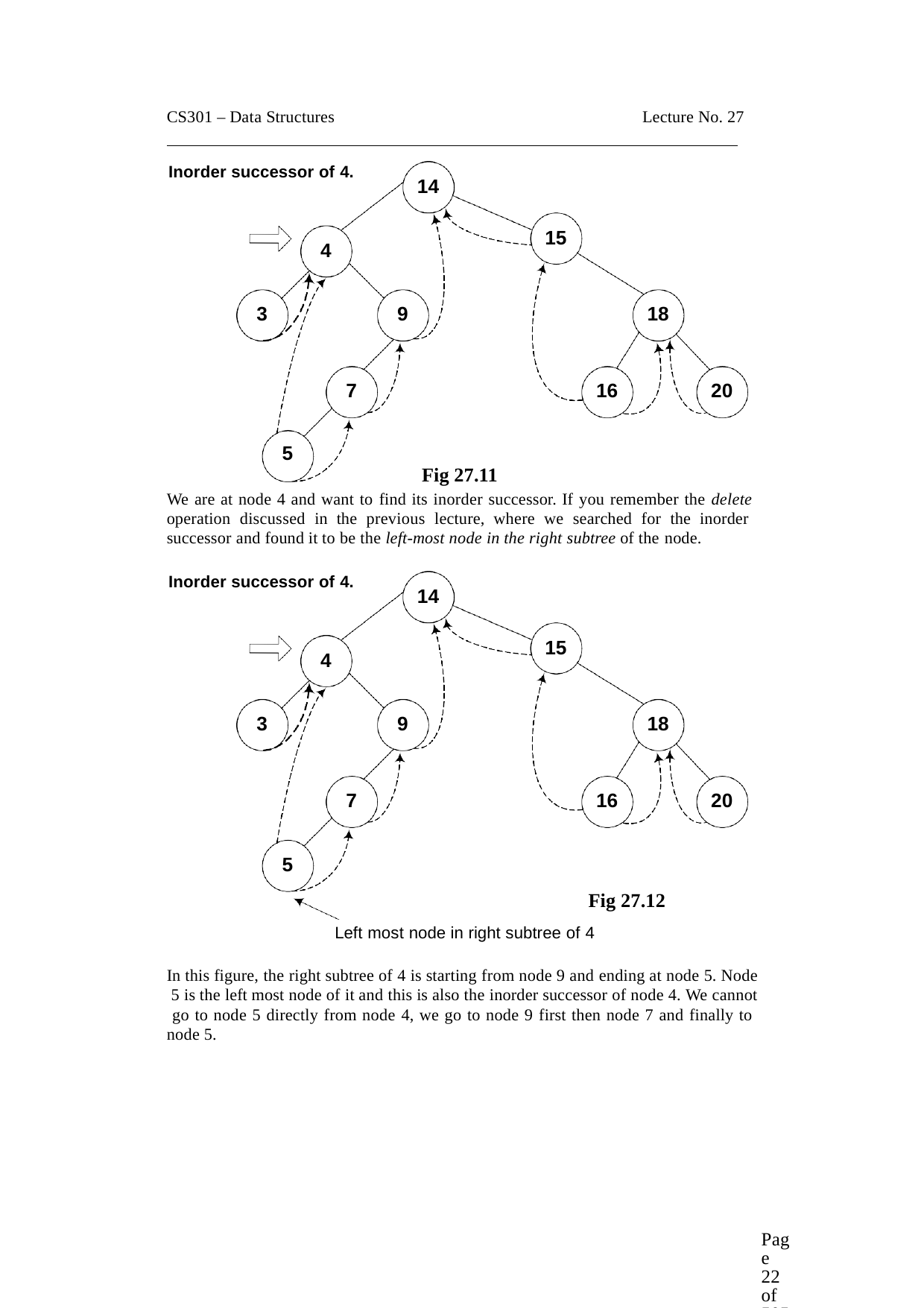

CS301 – Data Structures
Lecture No. 27

Inorder successor of 4.

14
15
4
3
9
18
7
16
20
5
Fig 27.11
We are at node 4 and want to find its inorder successor. If you remember the delete  operation discussed in the previous lecture, where we searched for the inorder  successor and found it to be the left-most node in the right subtree of the node.
Inorder successor of 4.

14
15
4
3
9
18
7
16
20
5
Fig 27.12
Left most node in right subtree of 4

In this figure, the right subtree of 4 is starting from node 9 and ending at node 5. Node  5 is the left most node of it and this is also the inorder successor of node 4. We cannot  go to node 5 directly from node 4, we go to node 9 first then node 7 and finally to  node 5.
Page 22 of 505